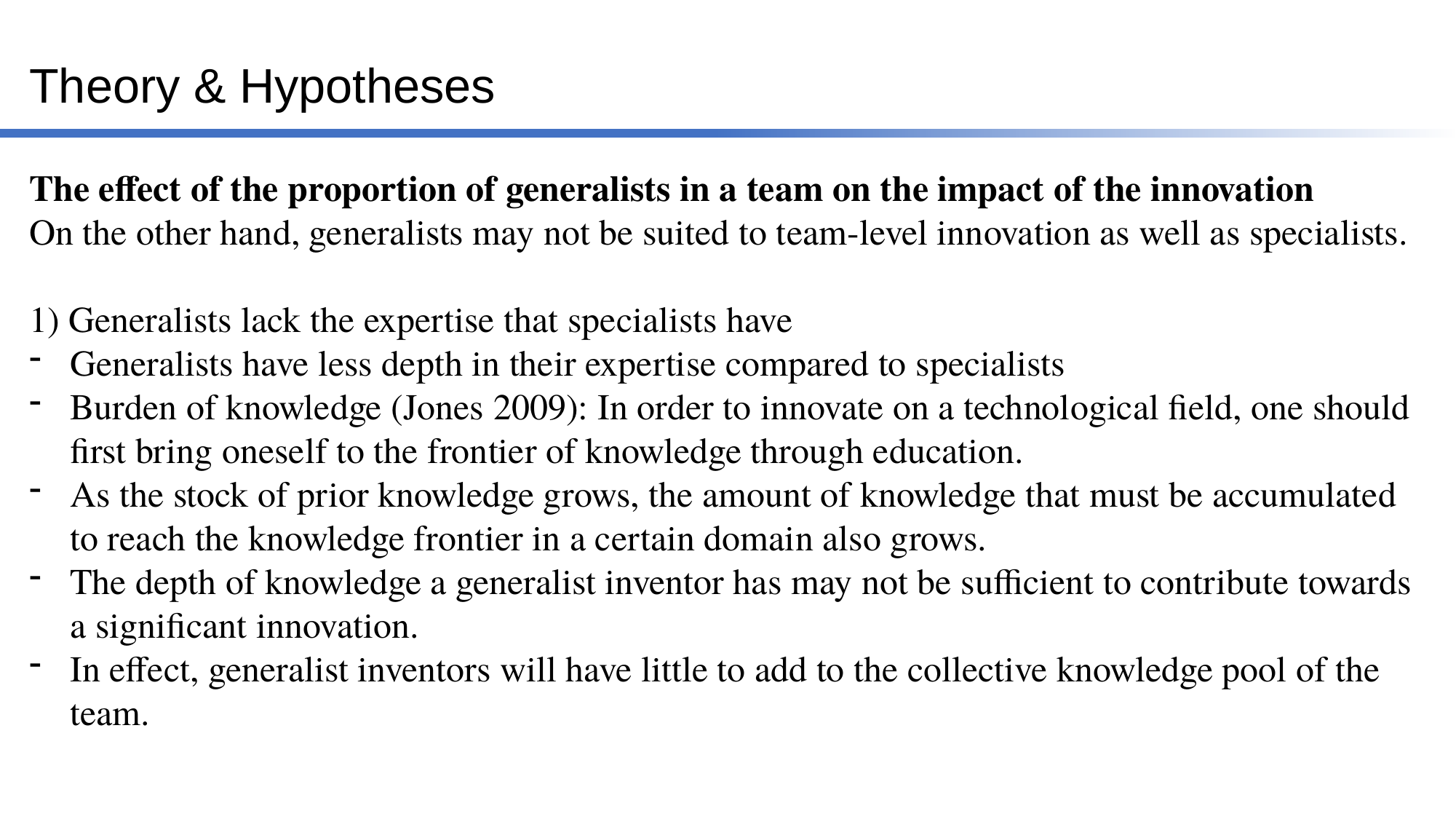

Theory & Hypotheses

The effect of the proportion of generalists in a team on the impact of the innovation
On the other hand, generalists may not be suited to team-level innovation as well as specialists.

1) Generalists lack the expertise that specialists have
Generalists have less depth in their expertise compared to specialists
Burden of knowledge (Jones 2009): In order to innovate on a technological field, one should first bring oneself to the frontier of knowledge through education.
As the stock of prior knowledge grows, the amount of knowledge that must be accumulated to reach the knowledge frontier in a certain domain also grows.
The depth of knowledge a generalist inventor has may not be sufficient to contribute towards a significant innovation.
In effect, generalist inventors will have little to add to the collective knowledge pool of the team.